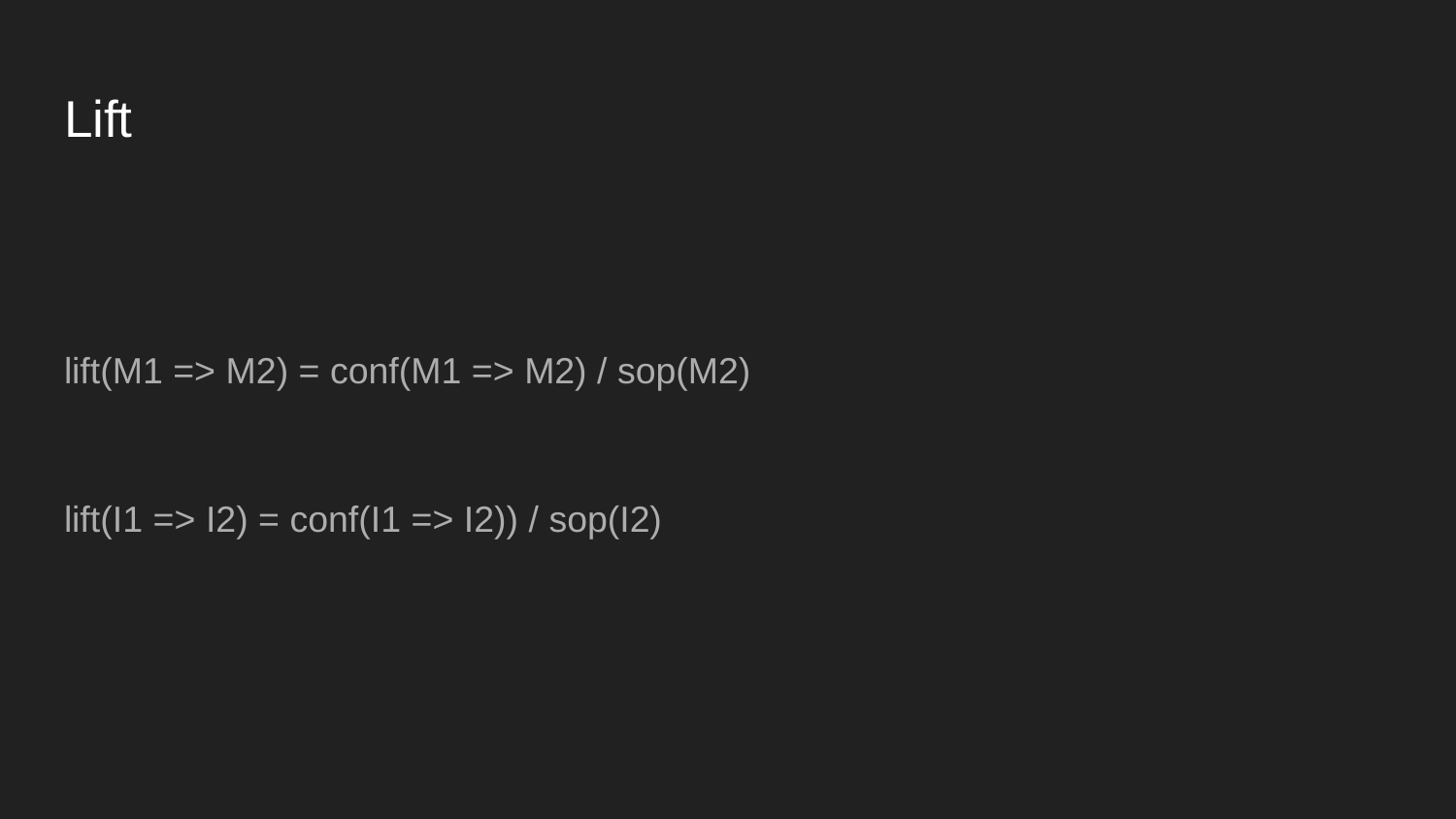

# Lift

lift(M1 => M2) = conf(M1 => M2) / sop(M2)

lift(I1 => I2) = conf(I1 => I2)) / sop(I2)